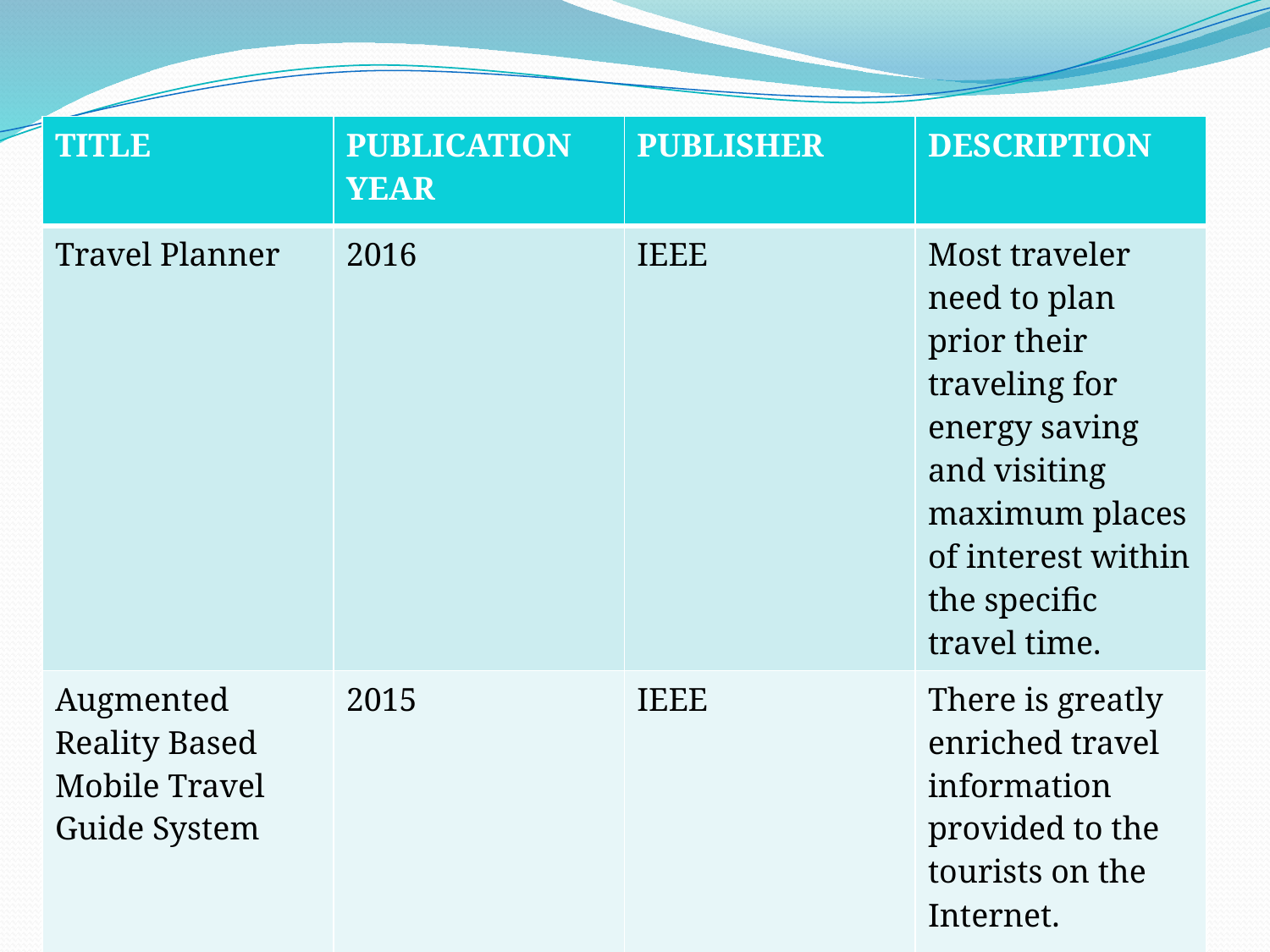

#
| TITLE | PUBLICATION YEAR | PUBLISHER | DESCRIPTION |
| --- | --- | --- | --- |
| Travel Planner | 2016 | IEEE | Most traveler need to plan prior their traveling for energy saving and visiting maximum places of interest within the specific travel time. |
| Augmented Reality Based Mobile Travel Guide System | 2015 | IEEE | There is greatly enriched travel information provided to the tourists on the Internet. |